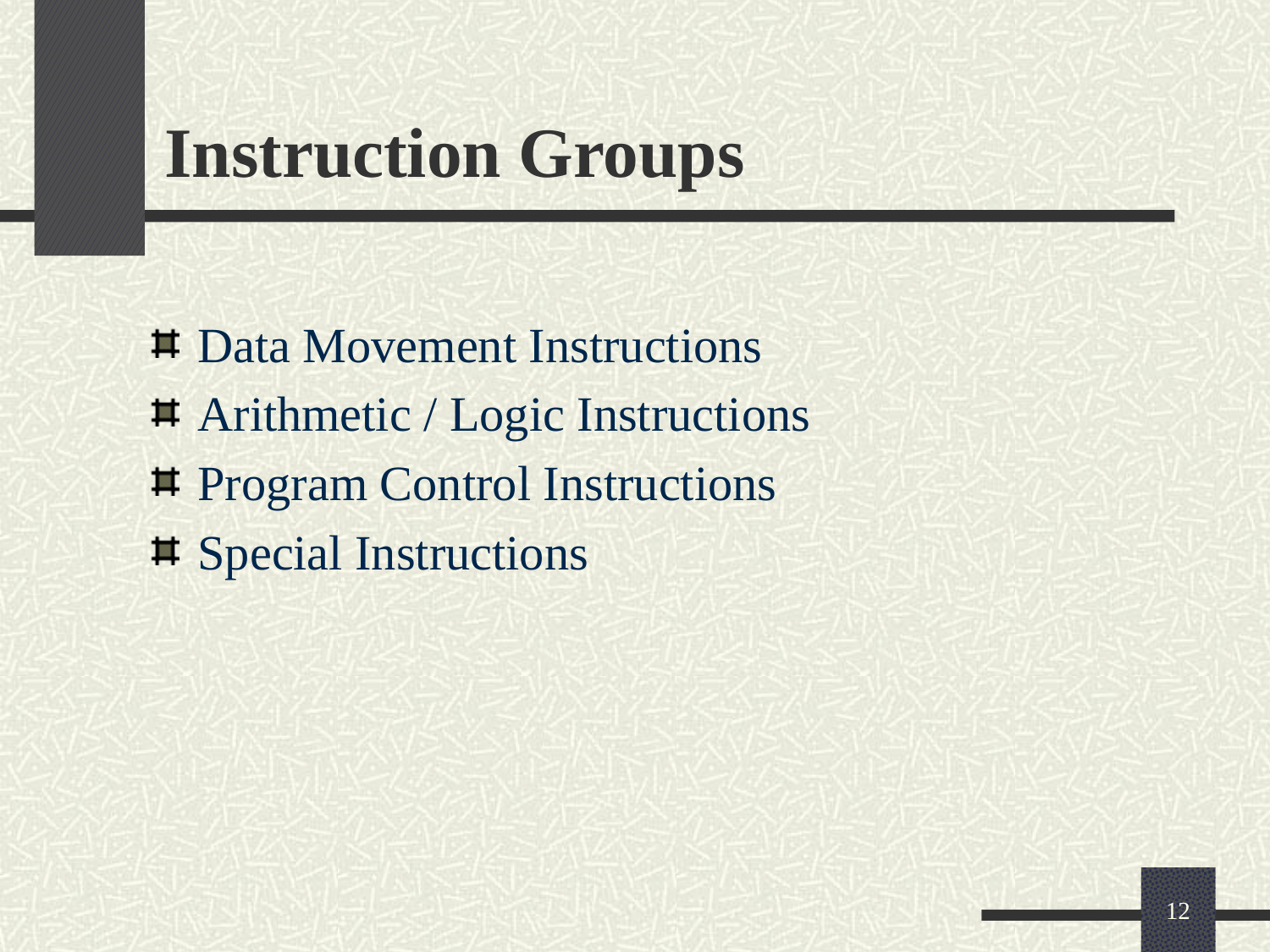

# Instruction Groups

Data Movement Instructions
Arithmetic / Logic Instructions
Program Control Instructions
Special Instructions

12